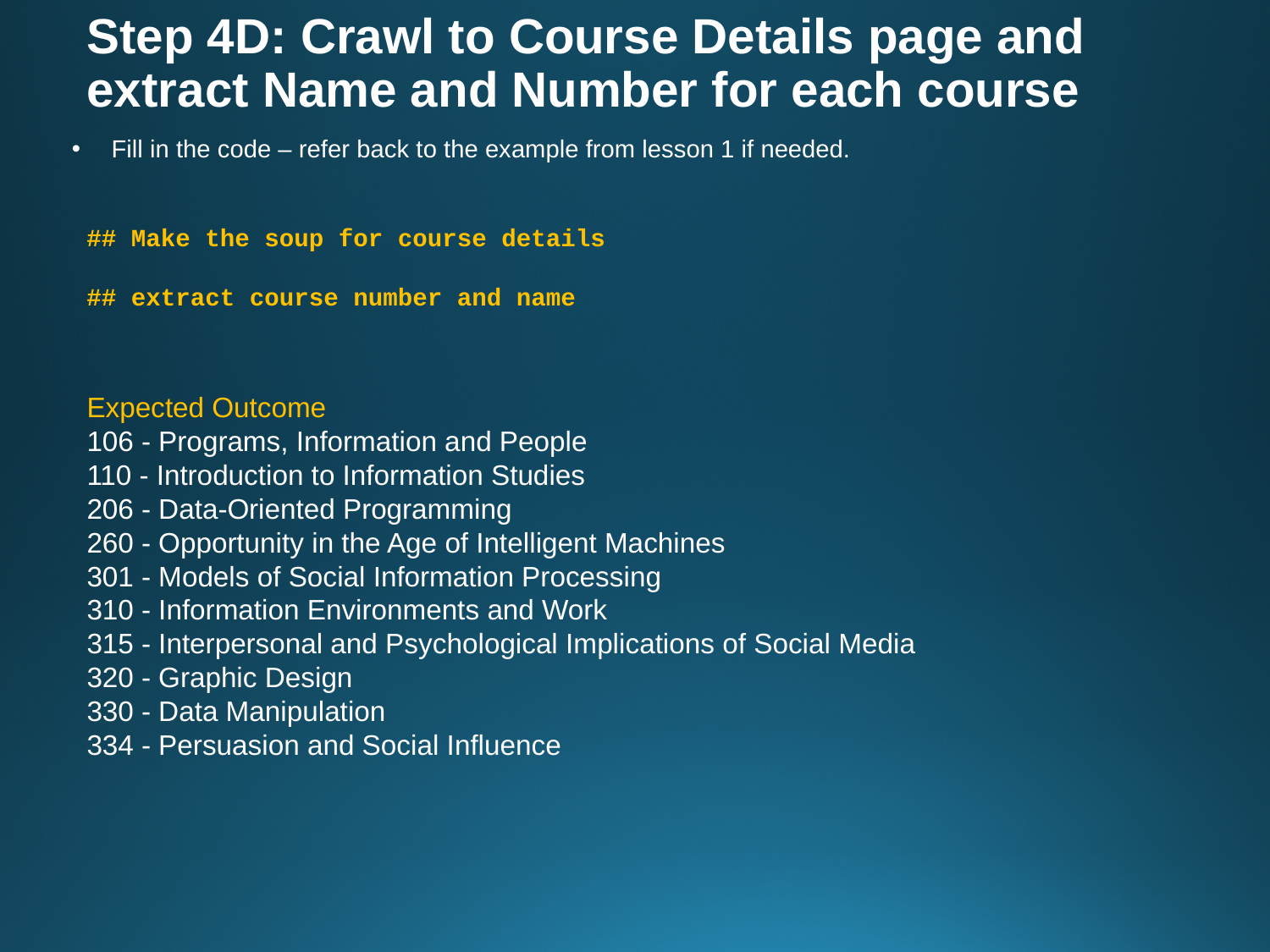

# Step 4D: Crawl to Course Details page and extract Name and Number for each course
Fill in the code – refer back to the example from lesson 1 if needed.

 ## Make the soup for course details

 ## extract course number and name

Expected Outcome
106 - Programs, Information and People
110 - Introduction to Information Studies
206 - Data-Oriented Programming
260 - Opportunity in the Age of Intelligent Machines
301 - Models of Social Information Processing
310 - Information Environments and Work
315 - Interpersonal and Psychological Implications of Social Media
320 - Graphic Design
330 - Data Manipulation
334 - Persuasion and Social Influence